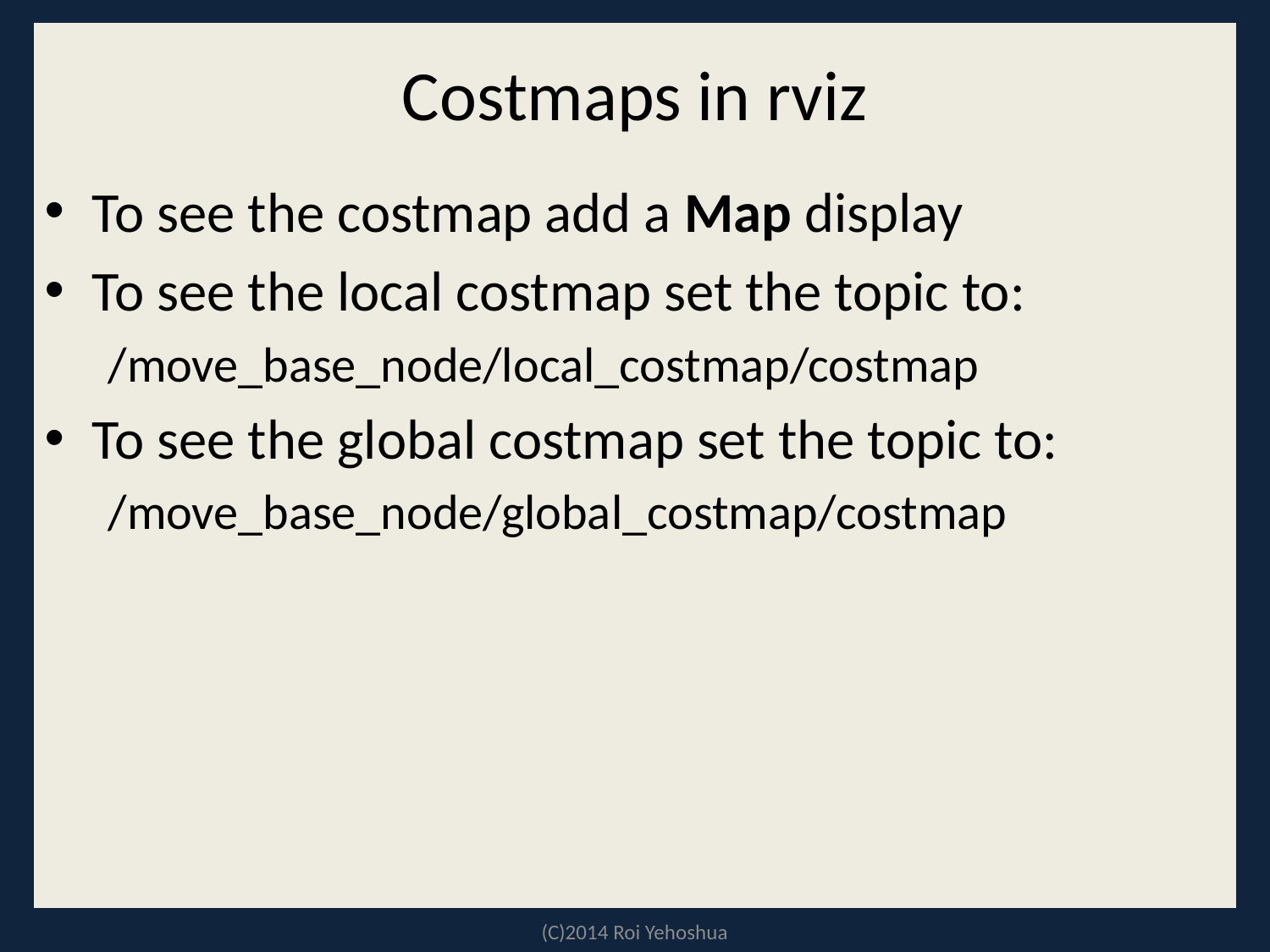

# Costmaps in rviz
To see the costmap add a Map display
To see the local costmap set the topic to:
/move_base_node/local_costmap/costmap
To see the global costmap set the topic to:
/move_base_node/global_costmap/costmap

(C)2014 Roi Yehoshua